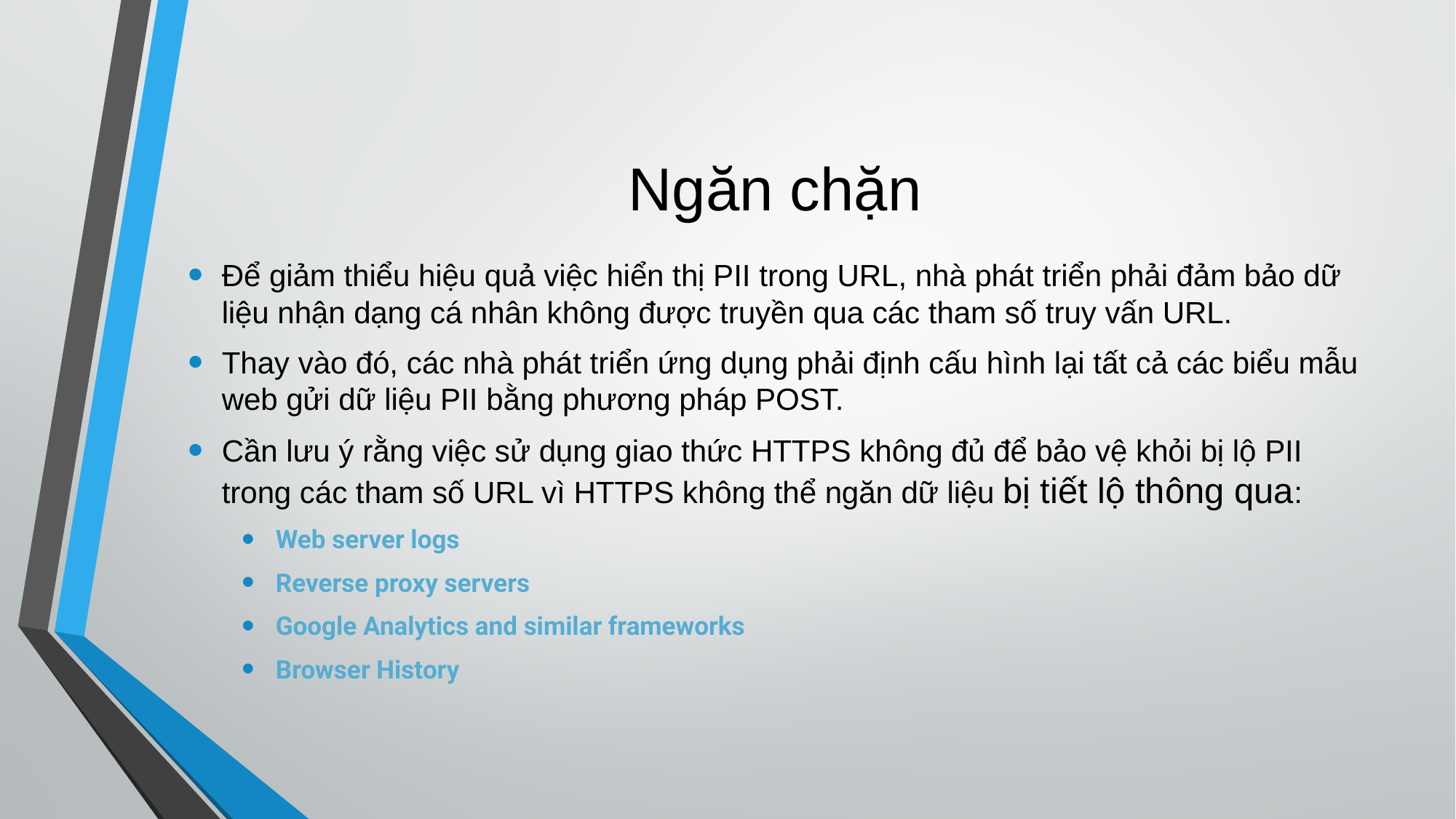

# Ngăn chặn
Để giảm thiểu hiệu quả việc hiển thị PII trong URL, nhà phát triển phải đảm bảo dữ liệu nhận dạng cá nhân không được truyền qua các tham số truy vấn URL.
Thay vào đó, các nhà phát triển ứng dụng phải định cấu hình lại tất cả các biểu mẫu web gửi dữ liệu PII bằng phương pháp POST.
Cần lưu ý rằng việc sử dụng giao thức HTTPS không đủ để bảo vệ khỏi bị lộ PII trong các tham số URL vì HTTPS không thể ngăn dữ liệu bị tiết lộ thông qua:
Web server logs
Reverse proxy servers
Google Analytics and similar frameworks
Browser History